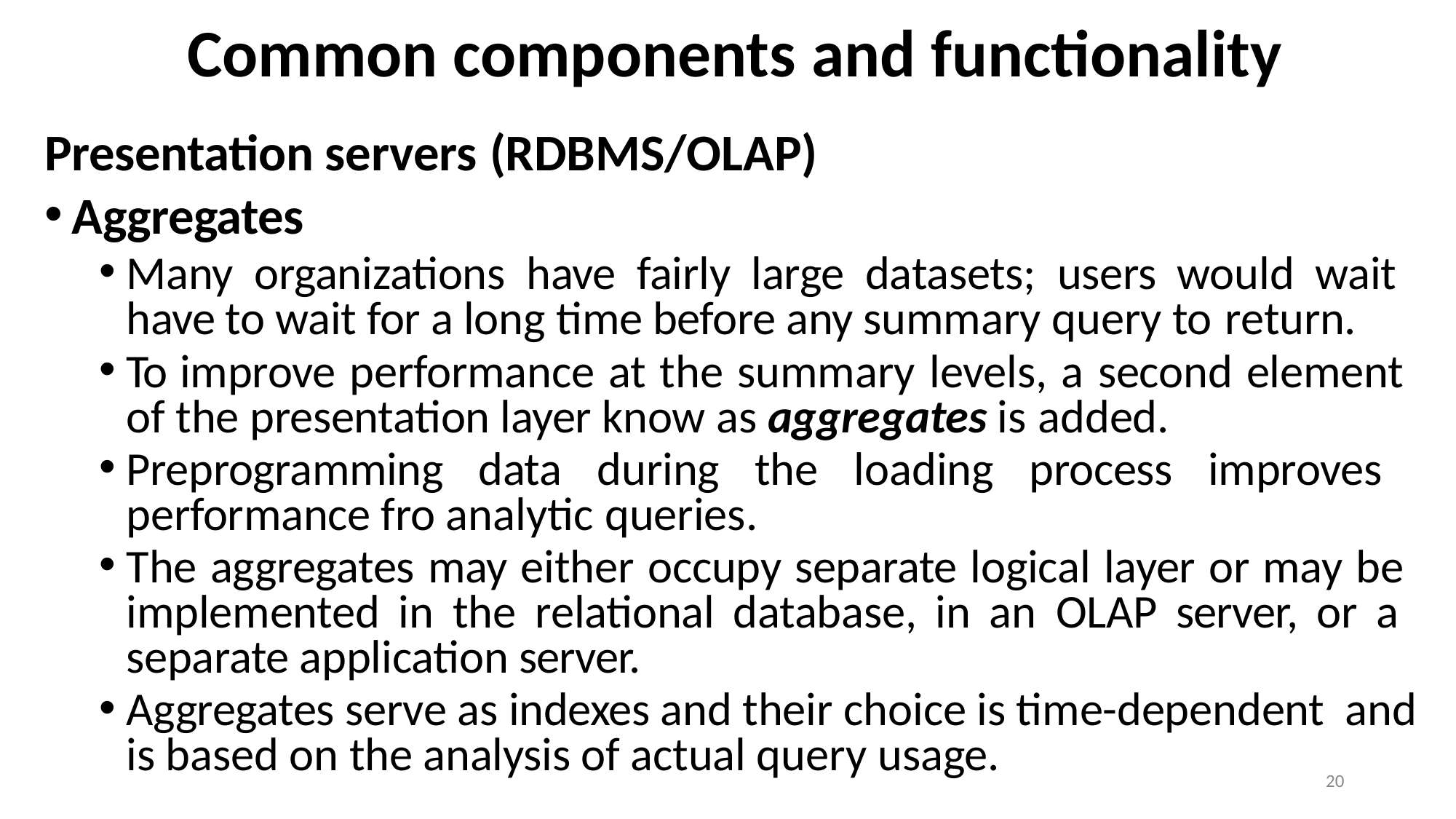

# Common components and functionality
Presentation servers (RDBMS/OLAP)
Aggregates
Many organizations have fairly large datasets; users would wait  have to wait for a long time before any summary query to return.
To improve performance at the summary levels, a second element  of the presentation layer know as aggregates is added.
Preprogramming data during the loading process improves  performance fro analytic queries.
The aggregates may either occupy separate logical layer or may be  implemented in the relational database, in an OLAP server, or a  separate application server.
Aggregates serve as indexes and their choice is time-dependent  and is based on the analysis of actual query usage.
20